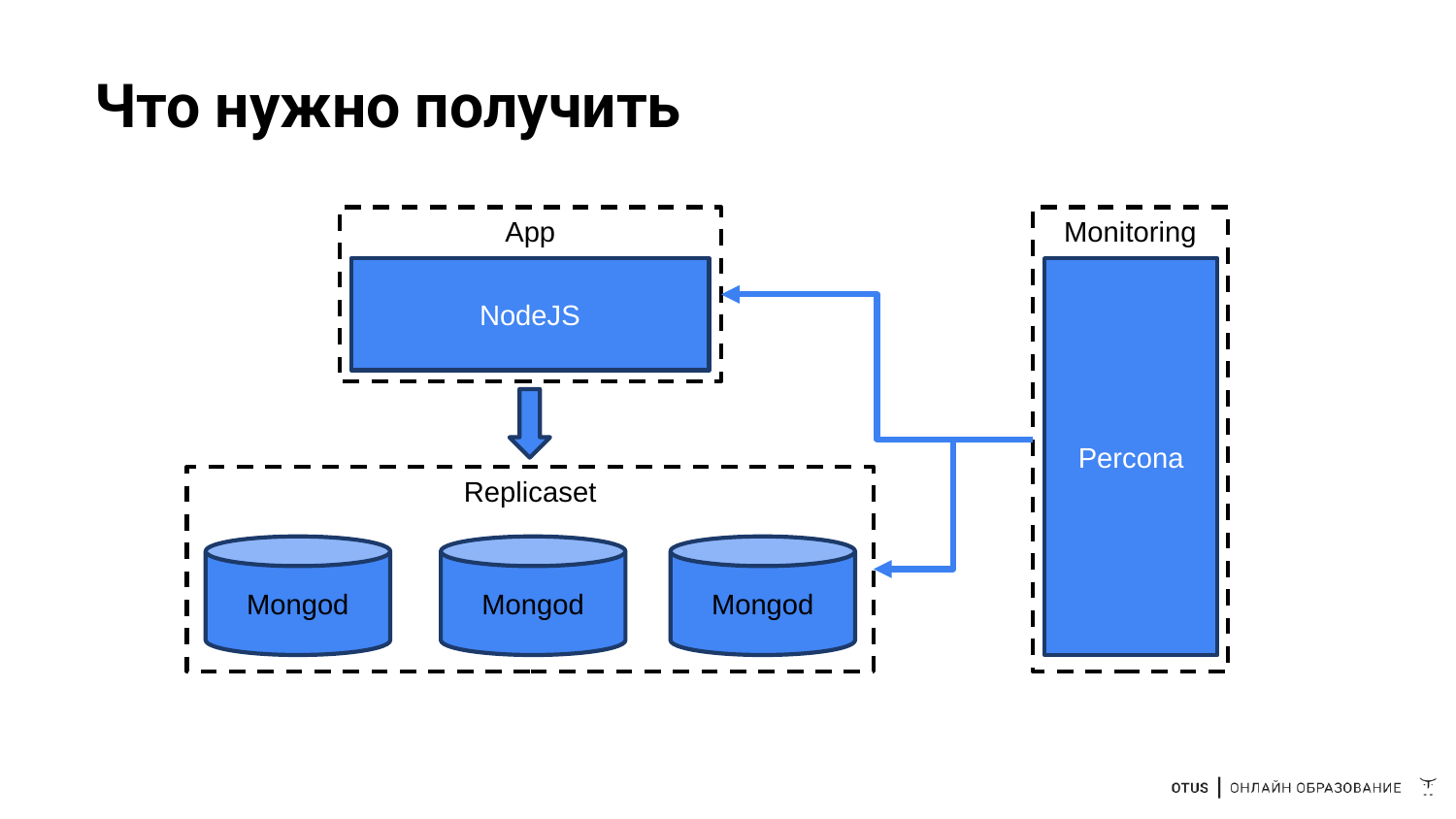

# Что нужно получить
App
Monitoring
Percona
NodeJS

Replicaset
Mongod
Mongod
Mongod